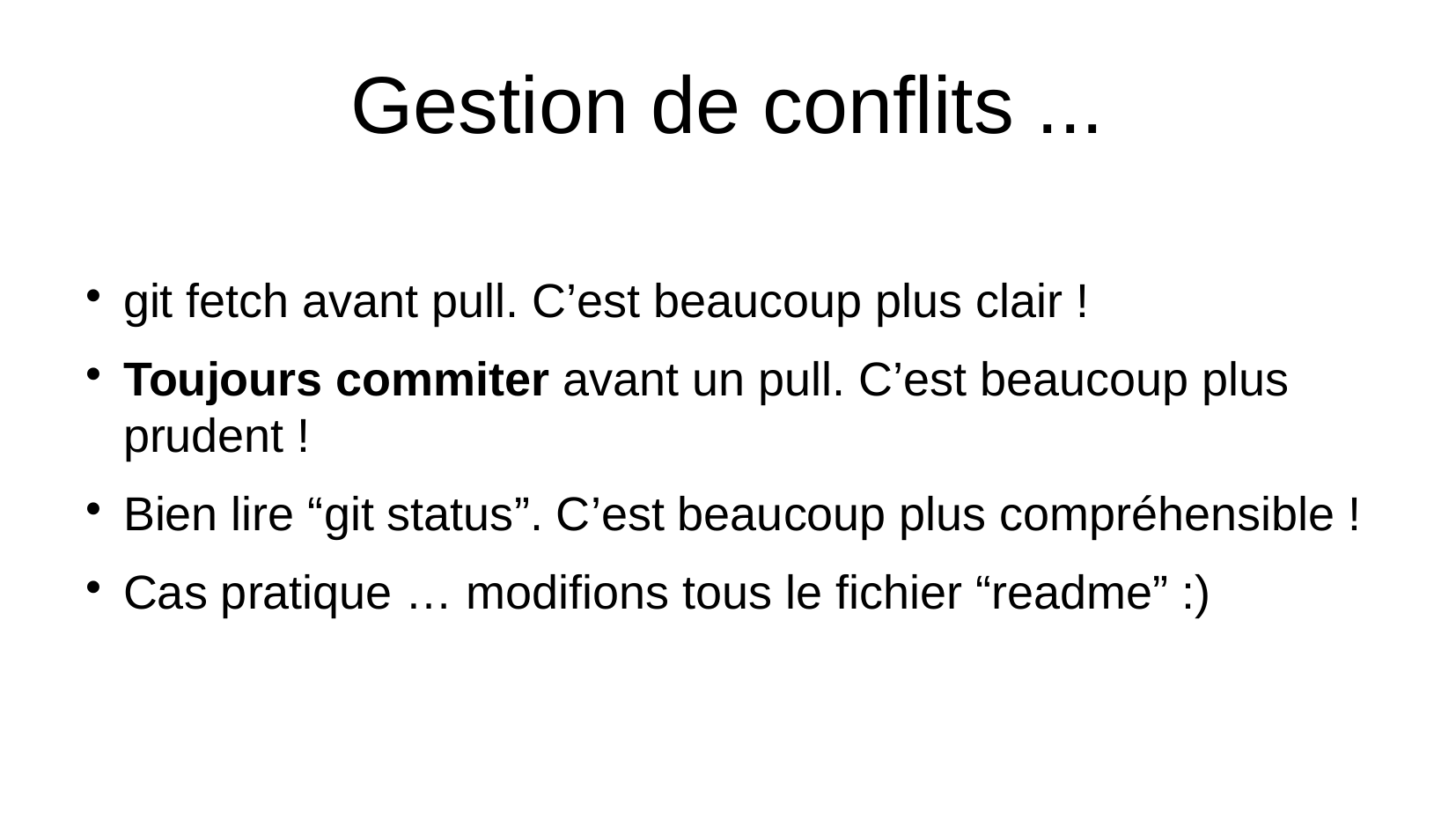

Gestion de conflits ...

git fetch avant pull. C’est beaucoup plus clair !
Toujours commiter avant un pull. C’est beaucoup plus prudent !
Bien lire “git status”. C’est beaucoup plus compréhensible !
Cas pratique … modifions tous le fichier “readme” :)